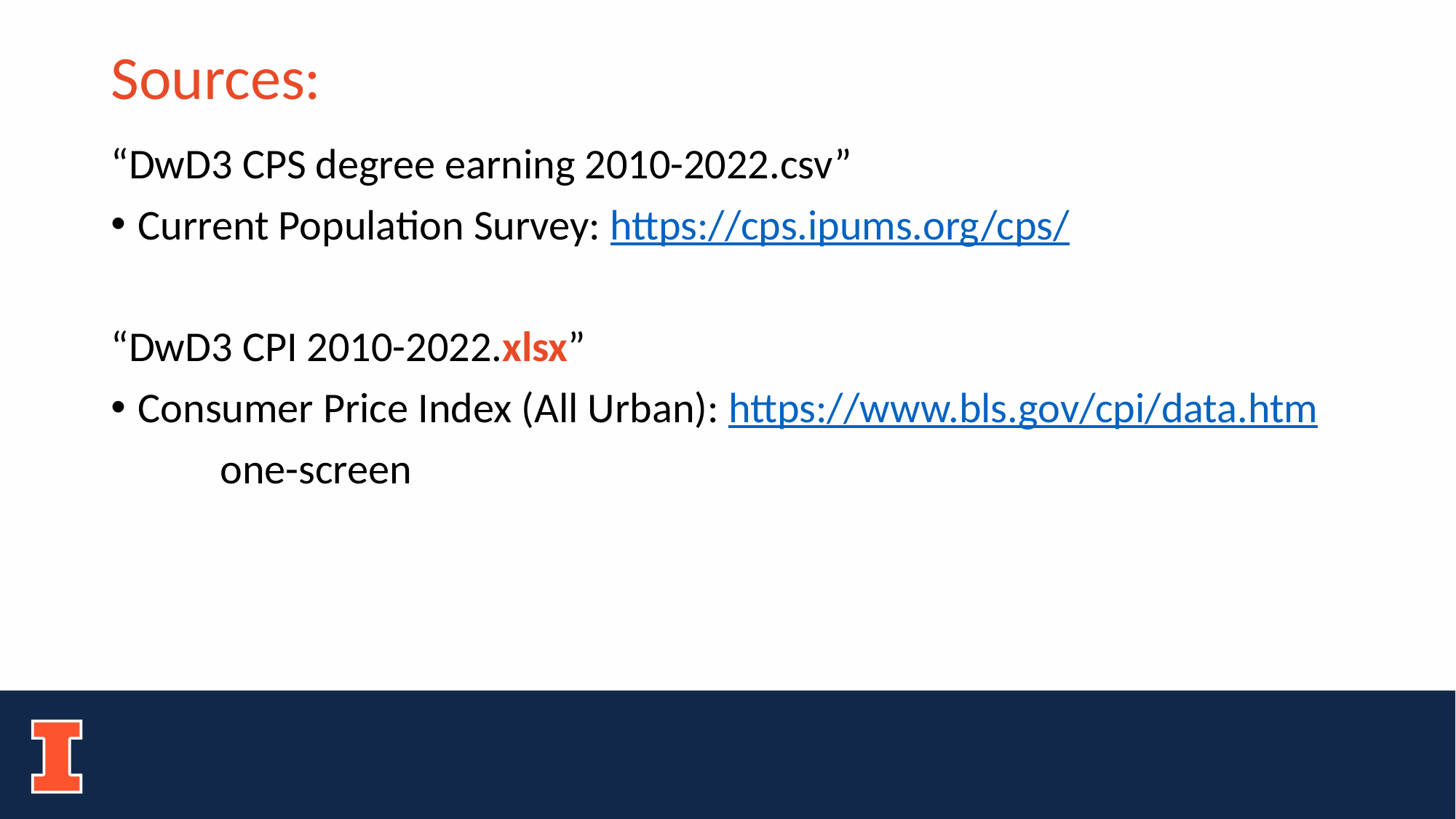

# Sources:
“DwD3 CPS degree earning 2010-2022.csv”
Current Population Survey: https://cps.ipums.org/cps/

“DwD3 CPI 2010-2022.xlsx”
Consumer Price Index (All Urban): https://www.bls.gov/cpi/data.htm
	one-screen